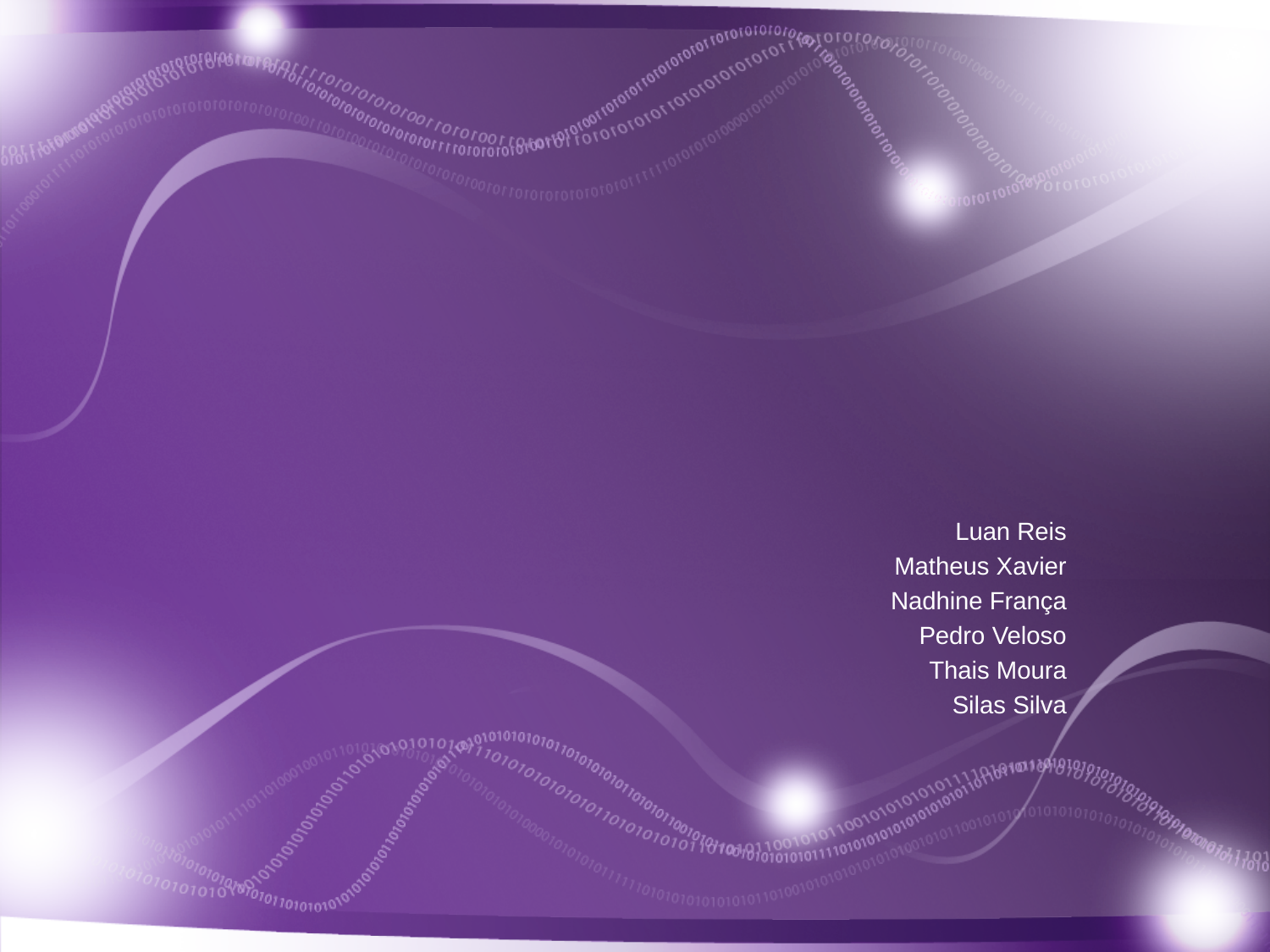

Luan Reis
Matheus Xavier
Nadhine França
Pedro Veloso
Thais Moura
Silas Silva